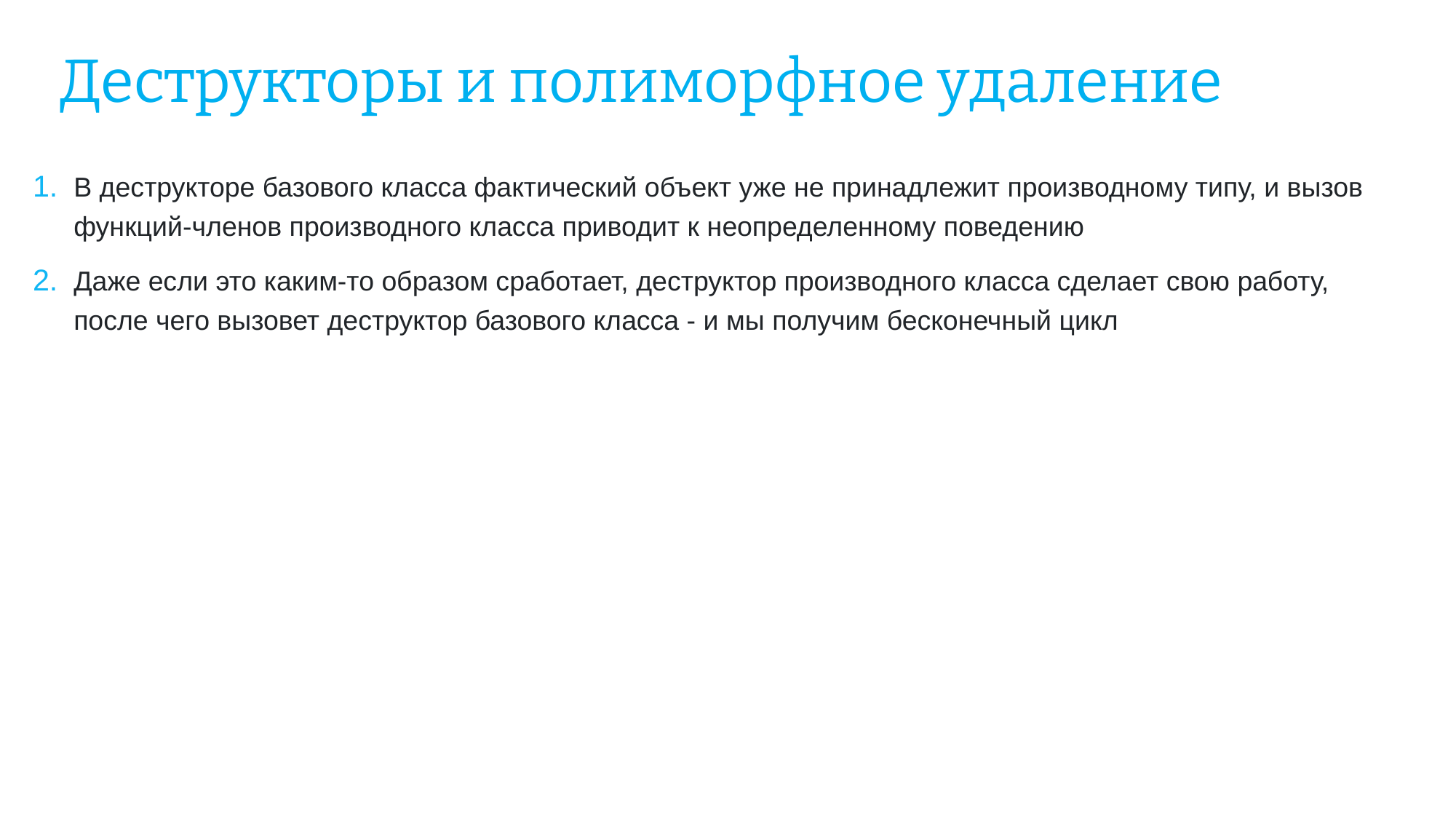

Деструкторы и полиморфное удаление
В деструкторе базового класса фактический объект уже не принадлежит производному типу, и вызов функций-членов производного класса приводит к неопределенному поведению
Даже если это каким-то образом сработает, деструктор производного класса сделает свою работу, после чего вызовет деструктор базового класса - и мы получим бесконечный цикл